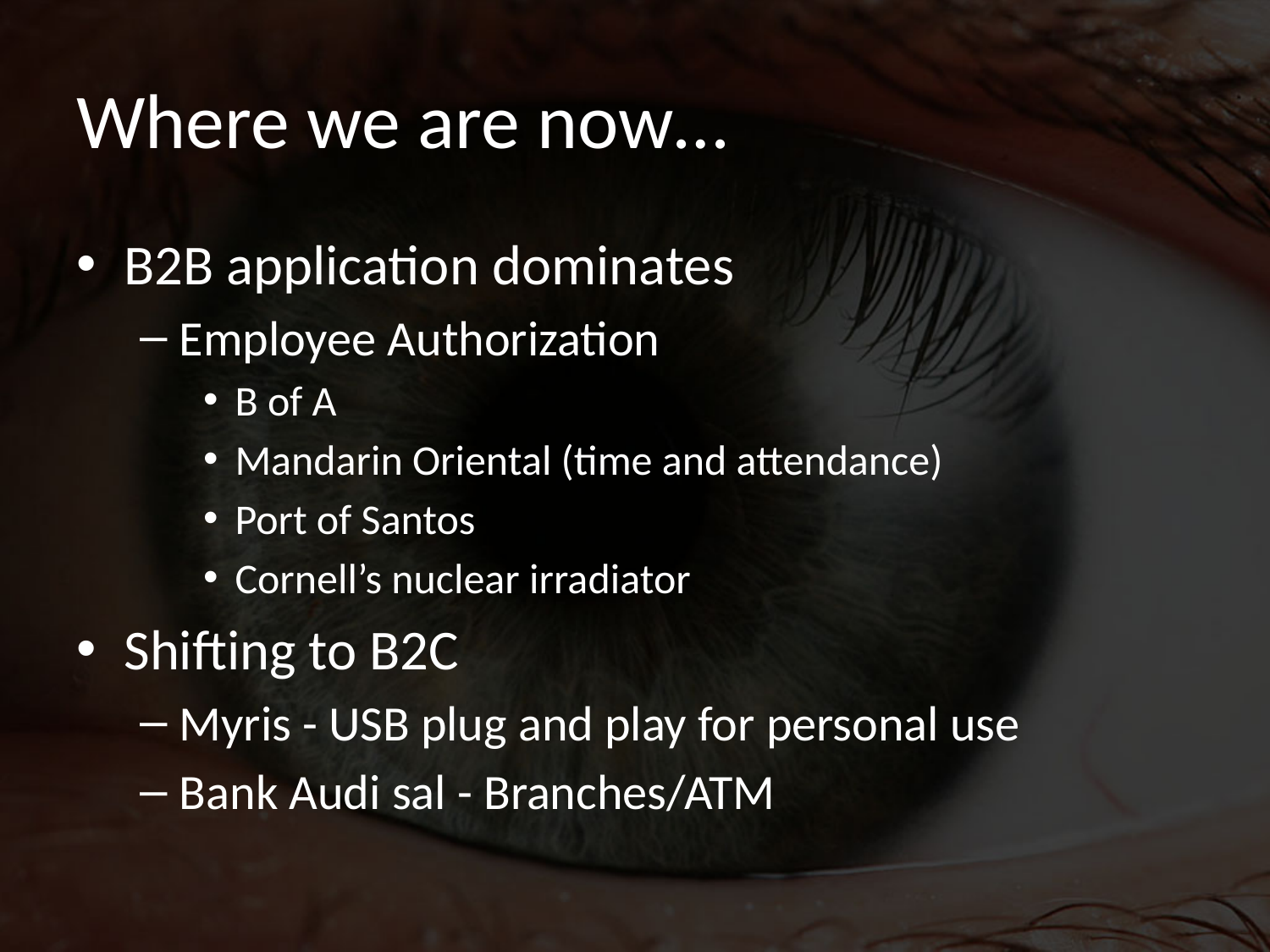

# Where we are now…
B2B application dominates
Employee Authorization
B of A
Mandarin Oriental (time and attendance)
Port of Santos
Cornell’s nuclear irradiator
Shifting to B2C
Myris - USB plug and play for personal use
Bank Audi sal - Branches/ATM